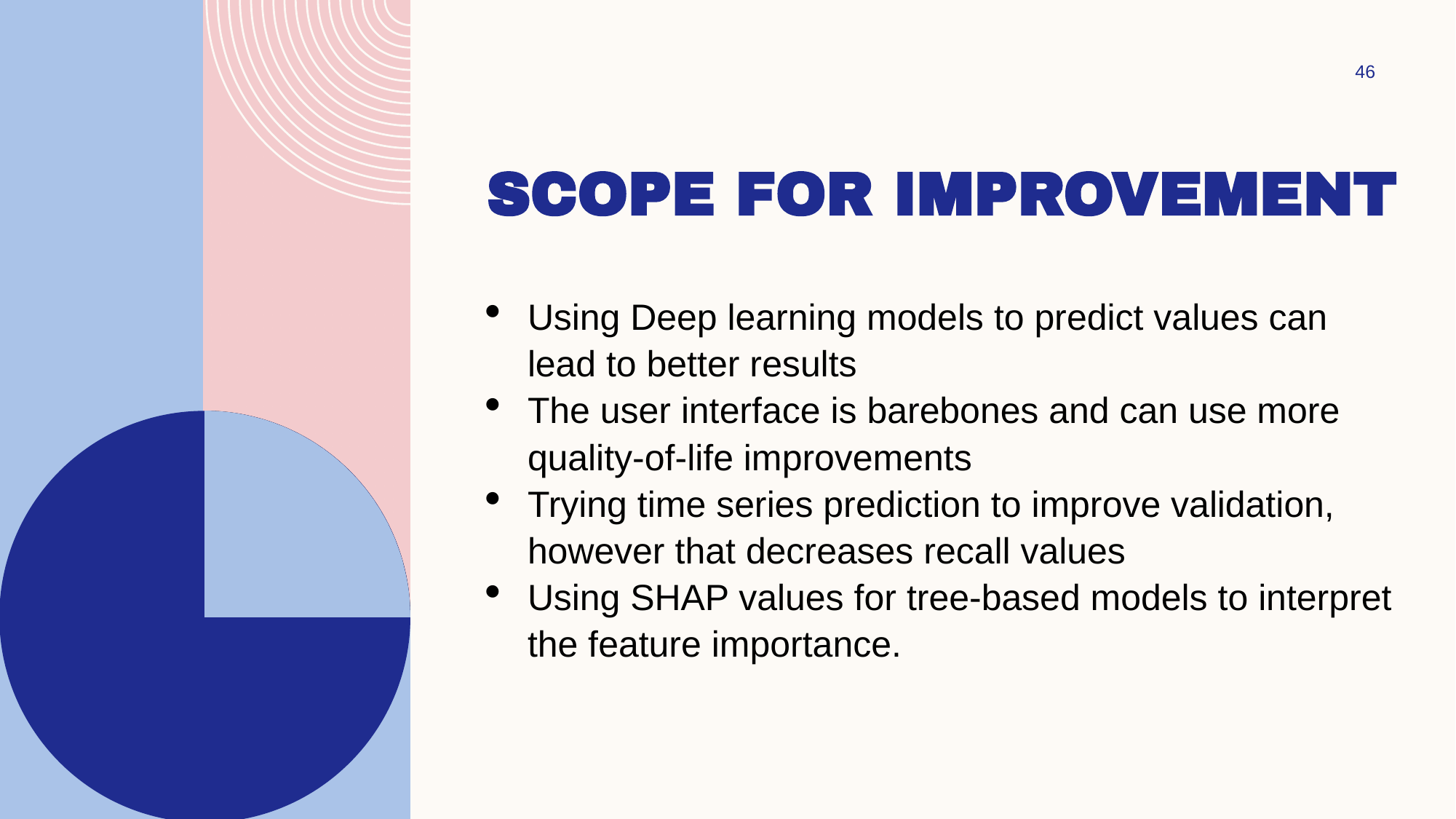

46
# Scope for improvement
Using Deep learning models to predict values can lead to better results
The user interface is barebones and can use more quality-of-life improvements
Trying time series prediction to improve validation, however that decreases recall values
Using SHAP values for tree-based models to interpret the feature importance.